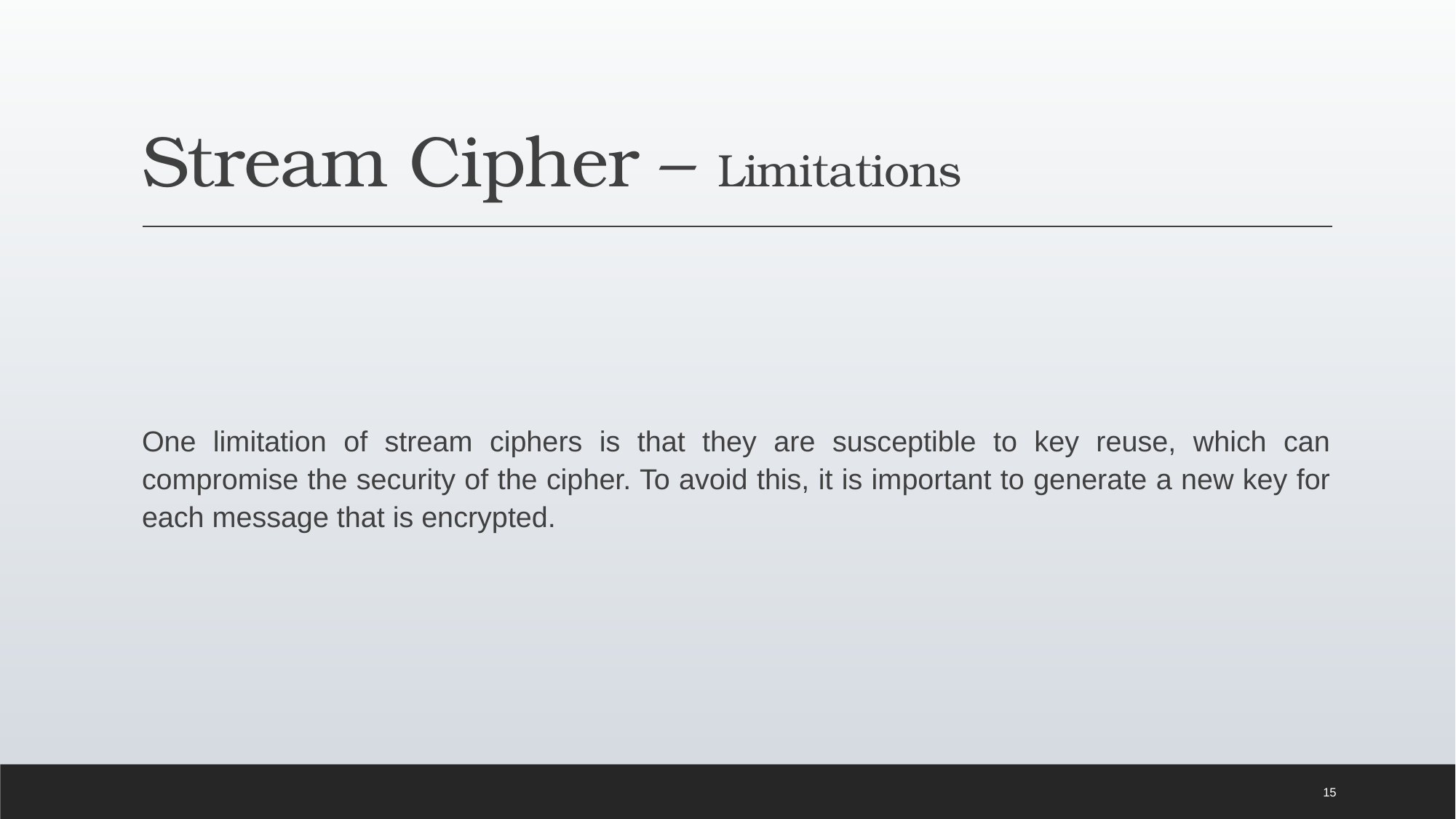

# Stream Cipher – Limitations
One limitation of stream ciphers is that they are susceptible to key reuse, which can compromise the security of the cipher. To avoid this, it is important to generate a new key for each message that is encrypted.
15